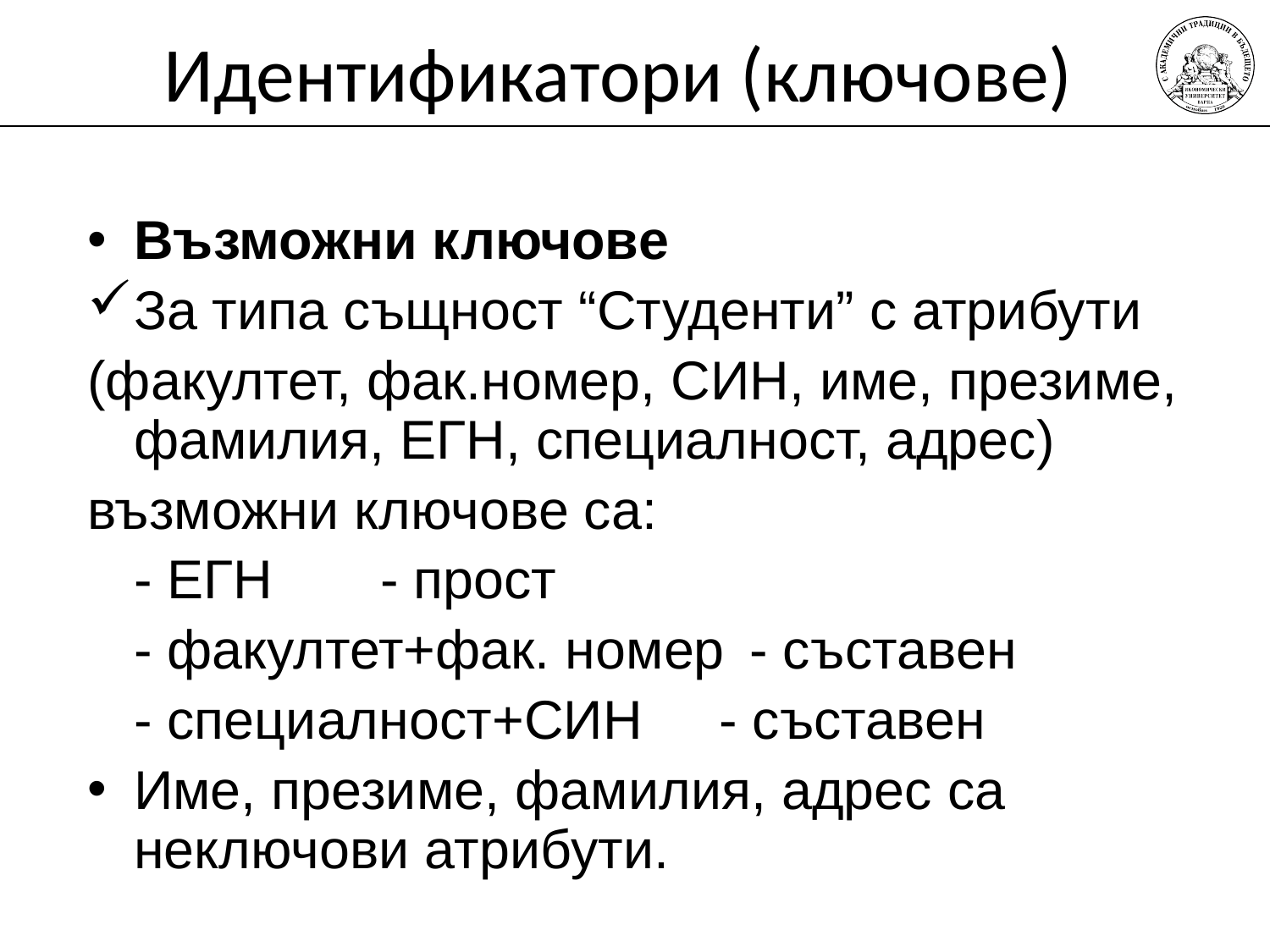

# Идентификатори (ключове)
Възможни ключове
За типа същност “Студенти” с атрибути
(факултет, фак.номер, СИН, име, презиме, фамилия, ЕГН, специалност, адрес)
възможни ключове са:
	- ЕГН				- прост
	- факултет+фак. номер	- съставен
	- специалност+СИН     - съставен
Име, презиме, фамилия, адрес са неключови атрибути.